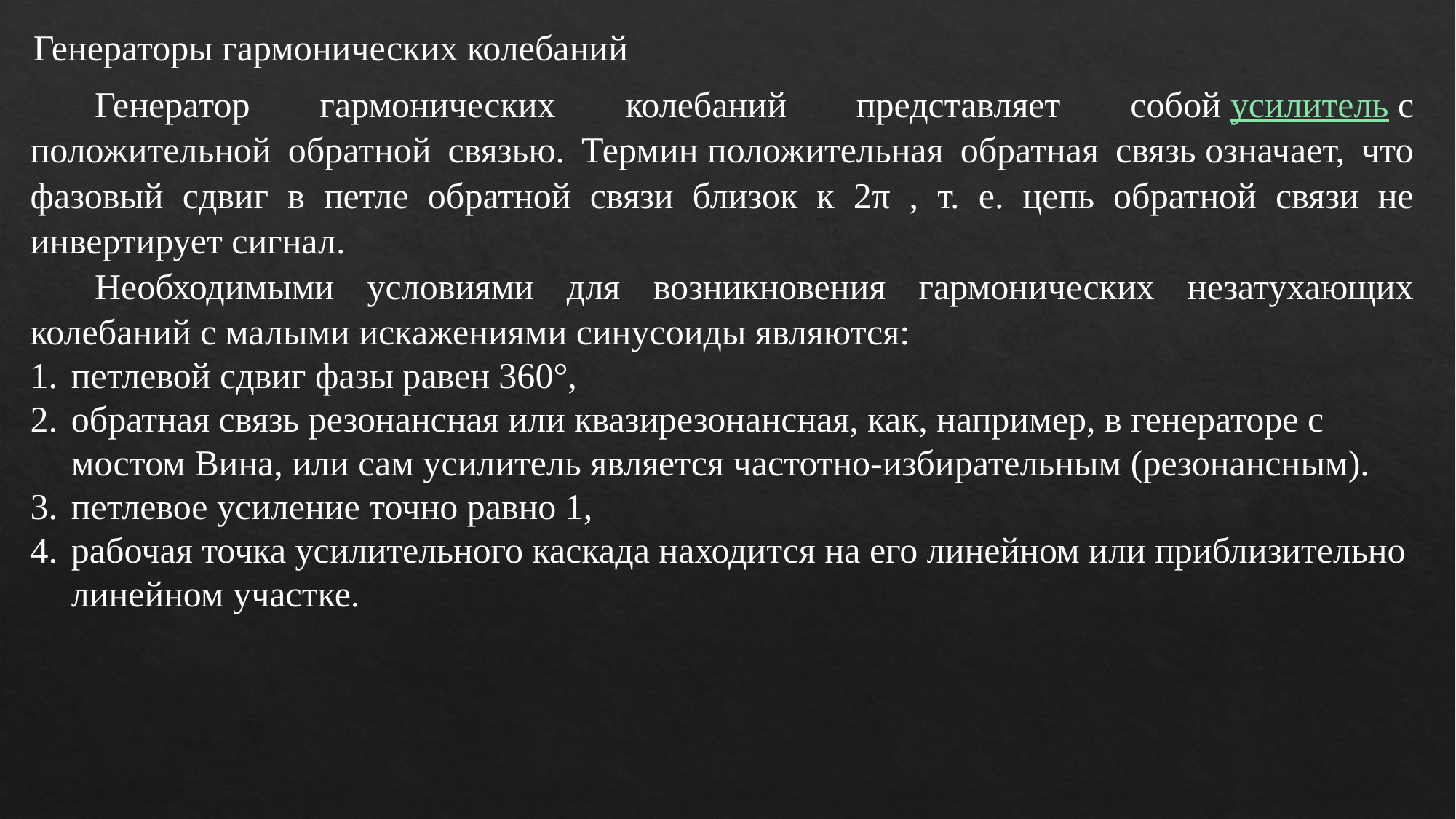

Генераторы гармонических колебаний
Генератор гармонических колебаний представляет собой усилитель с положительной обратной связью. Термин положительная обратная связь означает, что фазовый сдвиг в петле обратной связи близок к 2π , т. е. цепь обратной связи не инвертирует сигнал.
Необходимыми условиями для возникновения гармонических незатухающих колебаний с малыми искажениями синусоиды являются:
петлевой сдвиг фазы равен 360°,
обратная связь резонансная или квазирезонансная, как, например, в генераторе с мостом Вина, или сам усилитель является частотно-избирательным (резонансным).
петлевое усиление точно равно 1,
рабочая точка усилительного каскада находится на его линейном или приблизительно линейном участке.